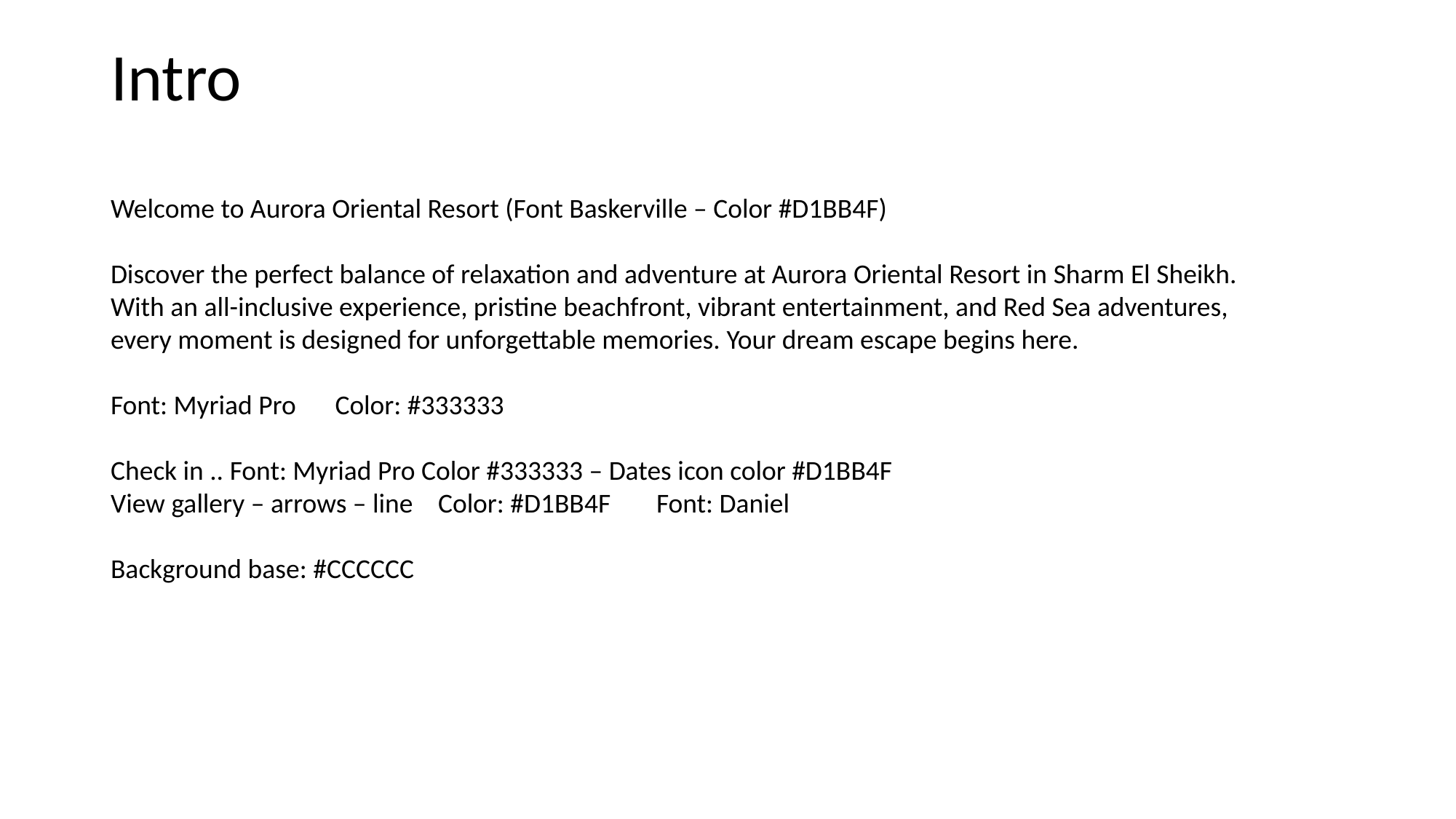

# Intro
Welcome to Aurora Oriental Resort (Font Baskerville – Color #D1BB4F)

Discover the perfect balance of relaxation and adventure at Aurora Oriental Resort in Sharm El Sheikh. With an all-inclusive experience, pristine beachfront, vibrant entertainment, and Red Sea adventures, every moment is designed for unforgettable memories. Your dream escape begins here.

Font: Myriad Pro	 Color: #333333

Check in .. Font: Myriad Pro Color #333333 – Dates icon color #D1BB4F
View gallery – arrows – line	Color: #D1BB4F 	Font: Daniel

Background base: #CCCCCC